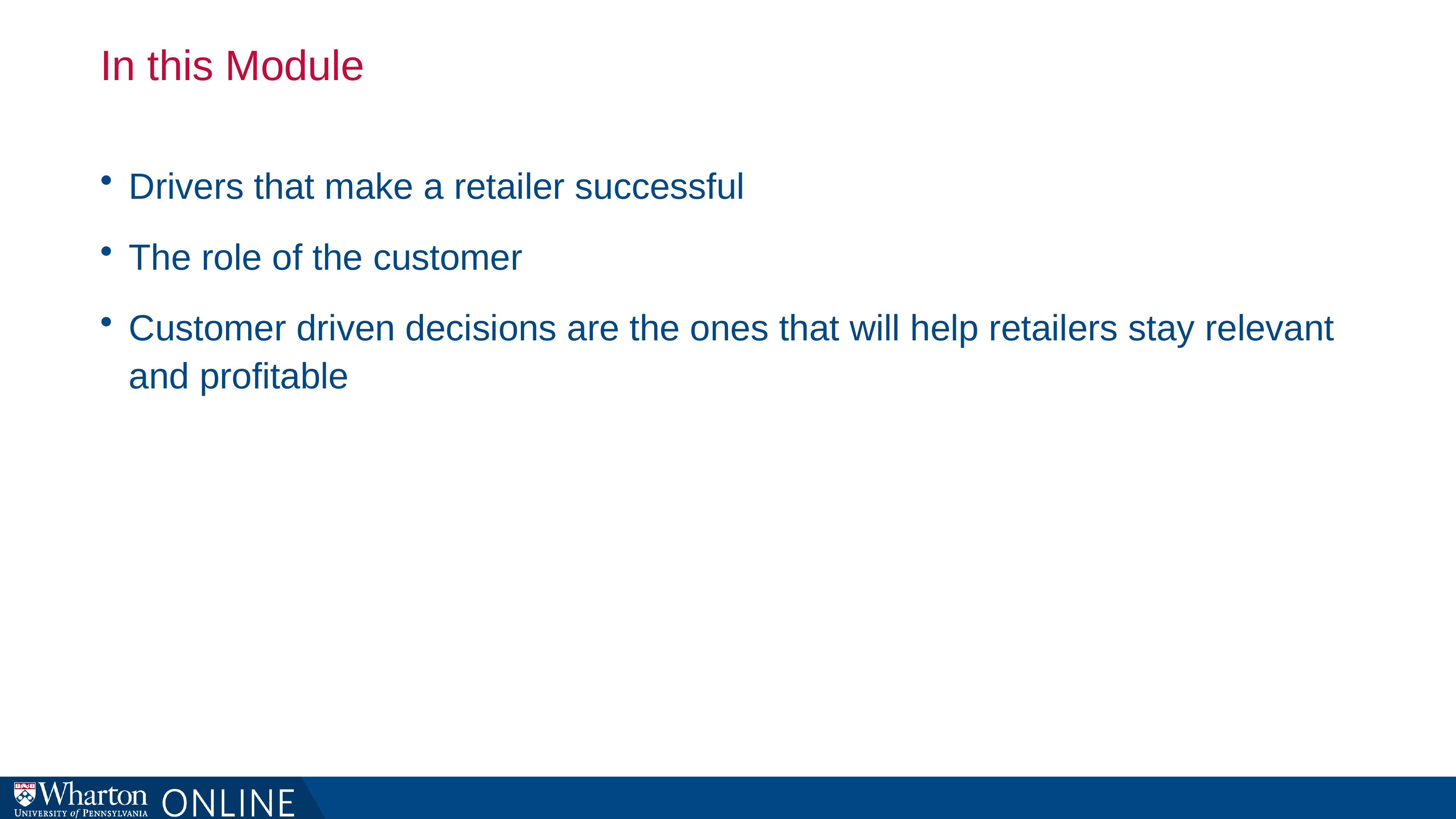

# In this Module
Drivers that make a retailer successful
The role of the customer
Customer driven decisions are the ones that will help retailers stay relevant and profitable